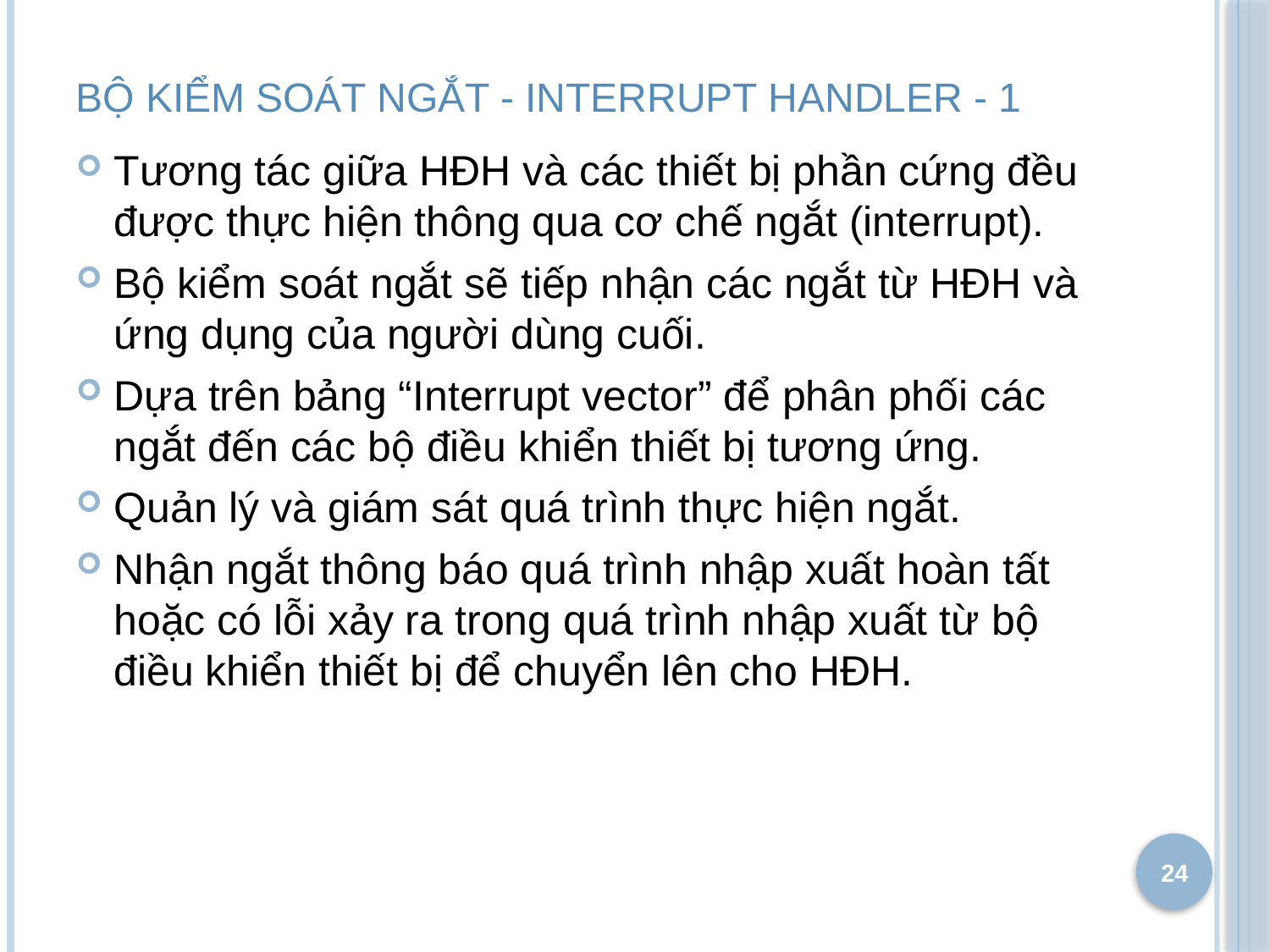

# Bộ kiểm soát ngắt - interrupt handler - 1
Tương tác giữa HĐH và các thiết bị phần cứng đều được thực hiện thông qua cơ chế ngắt (interrupt).
Bộ kiểm soát ngắt sẽ tiếp nhận các ngắt từ HĐH và ứng dụng của người dùng cuối.
Dựa trên bảng “Interrupt vector” để phân phối các ngắt đến các bộ điều khiển thiết bị tương ứng.
Quản lý và giám sát quá trình thực hiện ngắt.
Nhận ngắt thông báo quá trình nhập xuất hoàn tất hoặc có lỗi xảy ra trong quá trình nhập xuất từ bộ điều khiển thiết bị để chuyển lên cho HĐH.
24